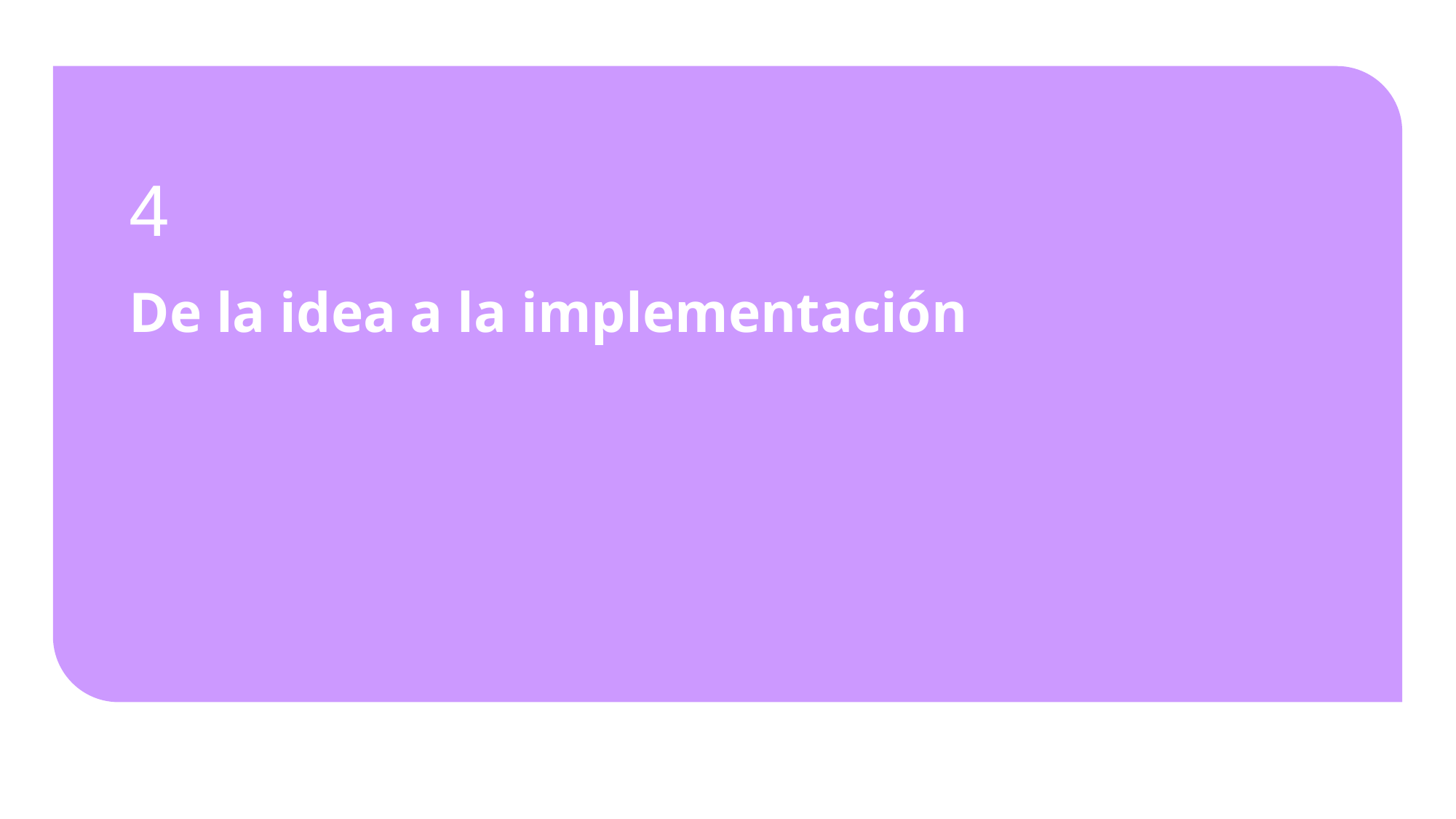

4
De la idea a la implementación